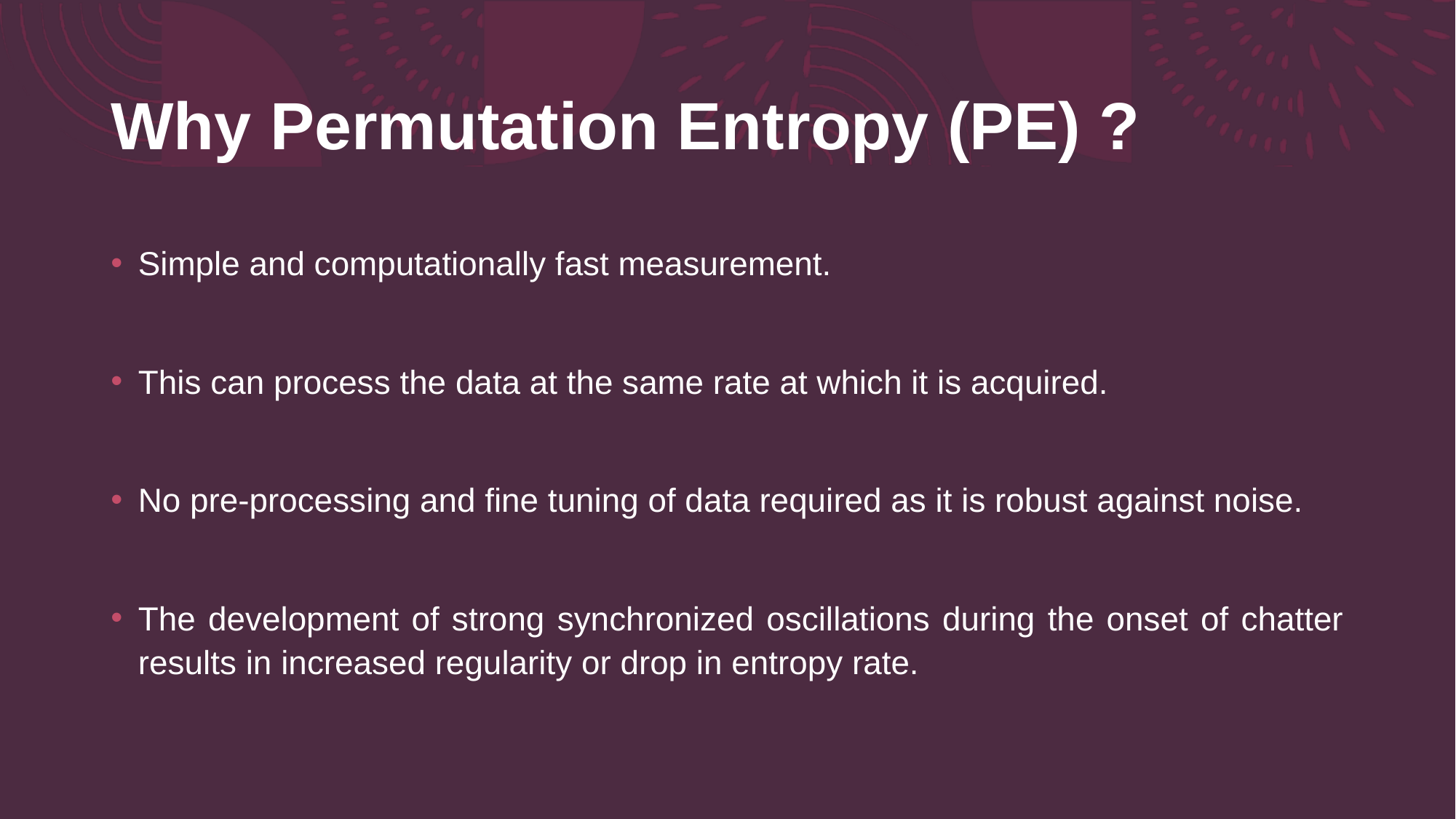

# Why Permutation Entropy (PE) ?
Simple and computationally fast measurement.

This can process the data at the same rate at which it is acquired.

No pre-processing and fine tuning of data required as it is robust against noise.

The development of strong synchronized oscillations during the onset of chatter results in increased regularity or drop in entropy rate.